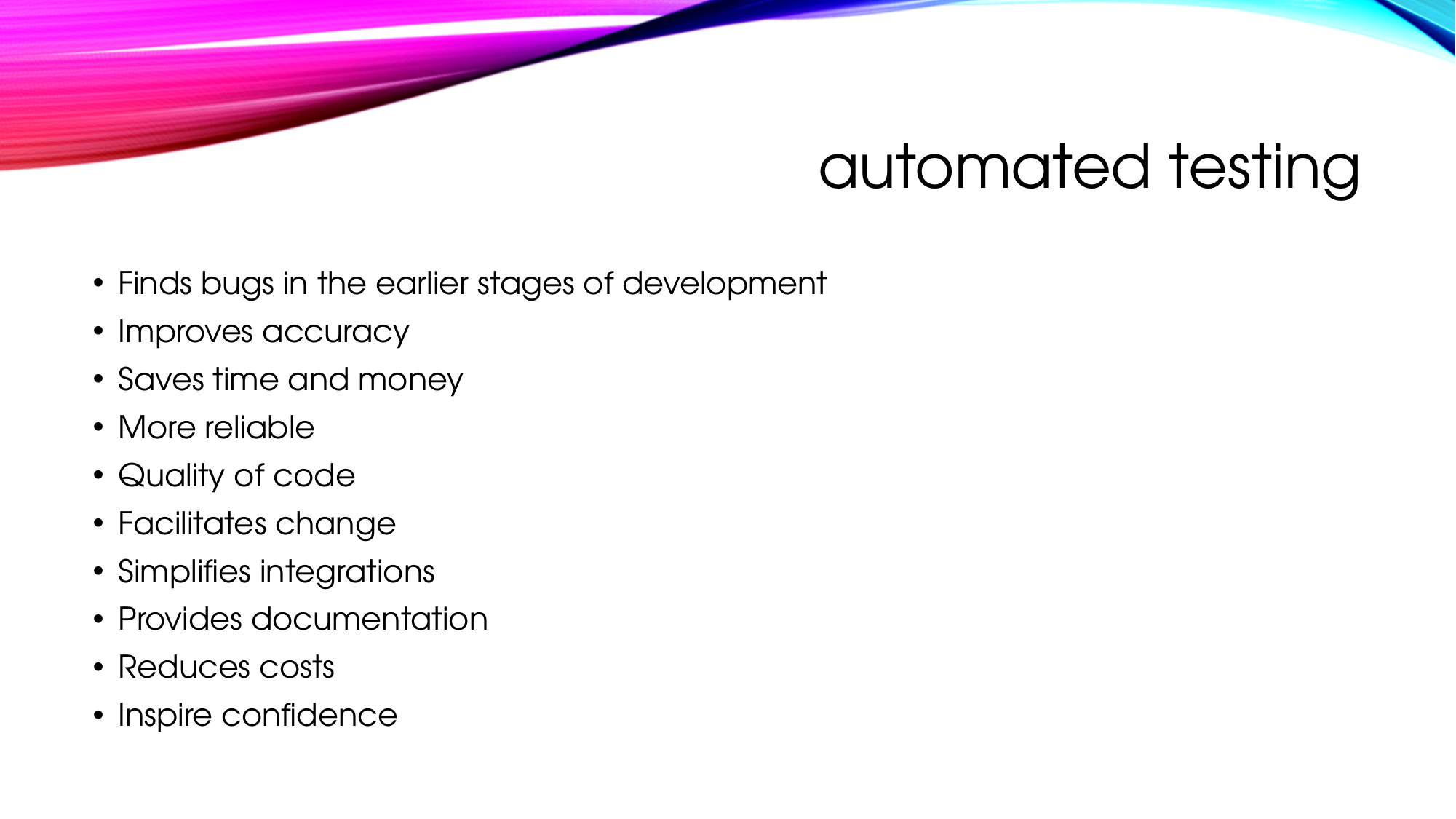

# automated testing
Finds bugs in the earlier stages of development
Improves accuracy
Saves time and money
More reliable
Quality of code
Facilitates change
Simplifies integrations
Provides documentation
Reduces costs
Inspire confidence